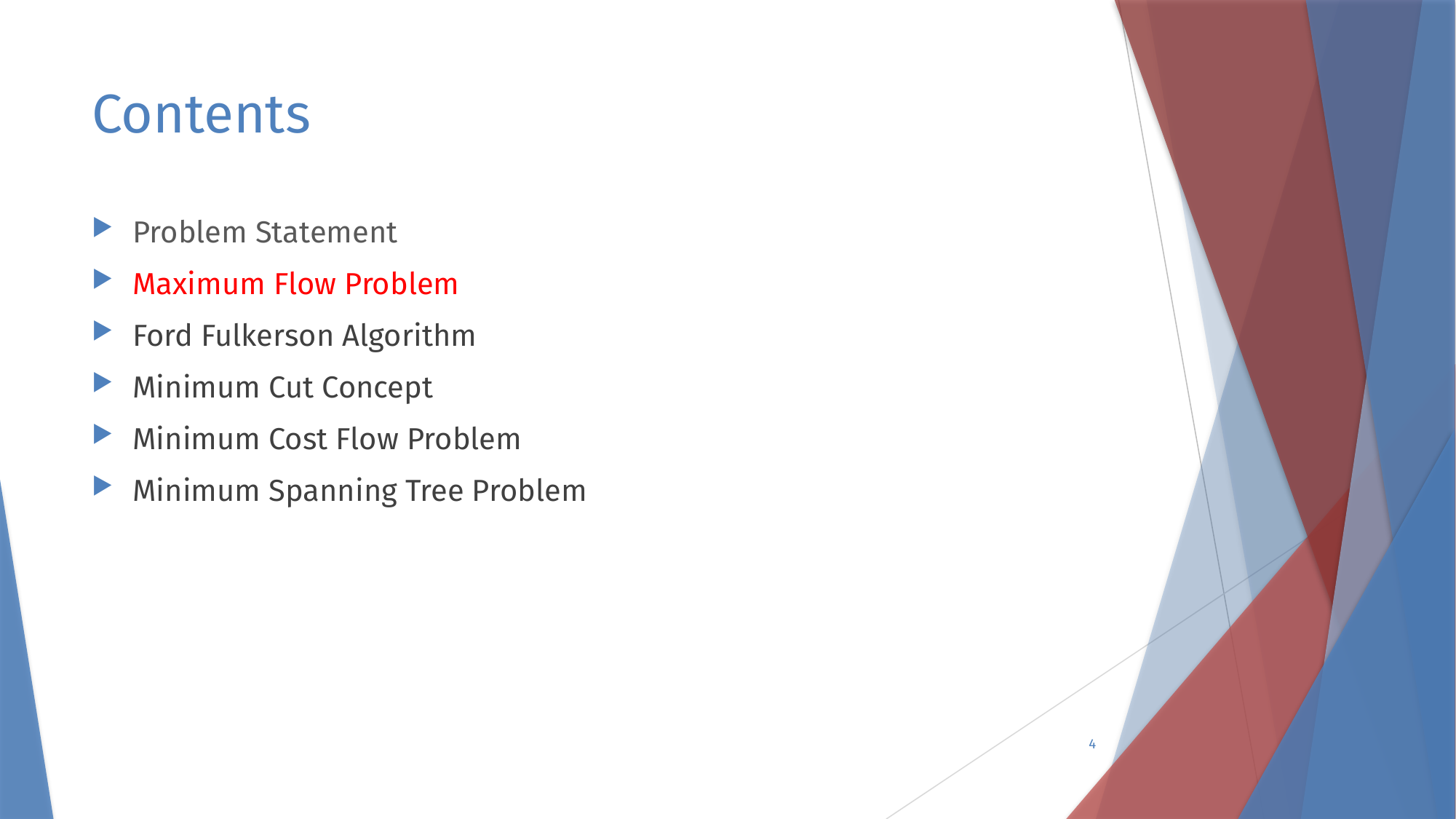

# Contents
Problem Statement
Maximum Flow Problem
Ford Fulkerson Algorithm
Minimum Cut Concept
Minimum Cost Flow Problem
Minimum Spanning Tree Problem
4